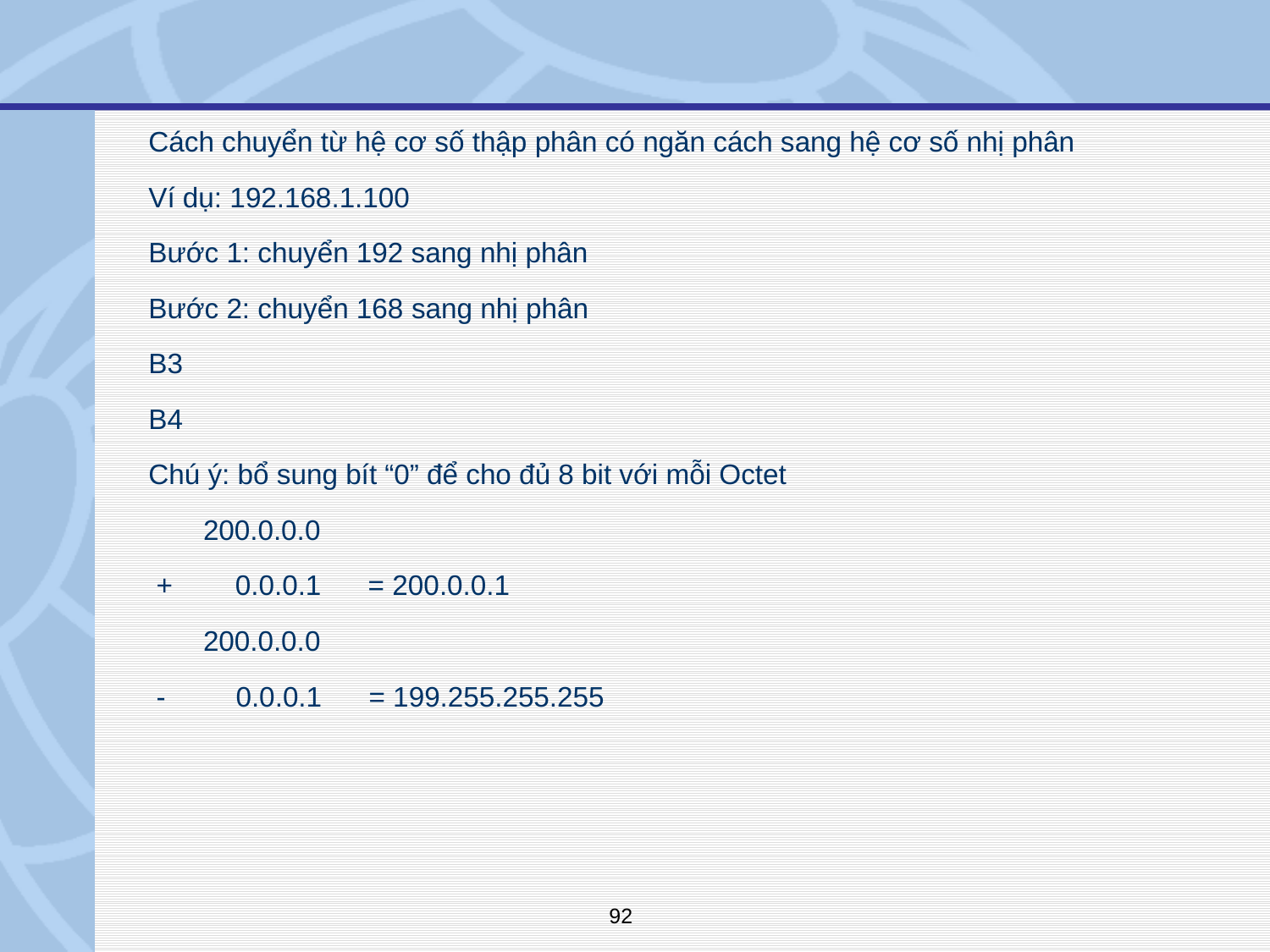

Cách chuyển từ hệ cơ số thập phân có ngăn cách sang hệ cơ số nhị phân
Ví dụ: 192.168.1.100
Bước 1: chuyển 192 sang nhị phân
Bước 2: chuyển 168 sang nhị phân
B3
B4
Chú ý: bổ sung bít “0” để cho đủ 8 bit với mỗi Octet
       200.0.0.0
 +        0.0.0.1      = 200.0.0.1
       200.0.0.0
 -         0.0.0.1      = 199.255.255.255